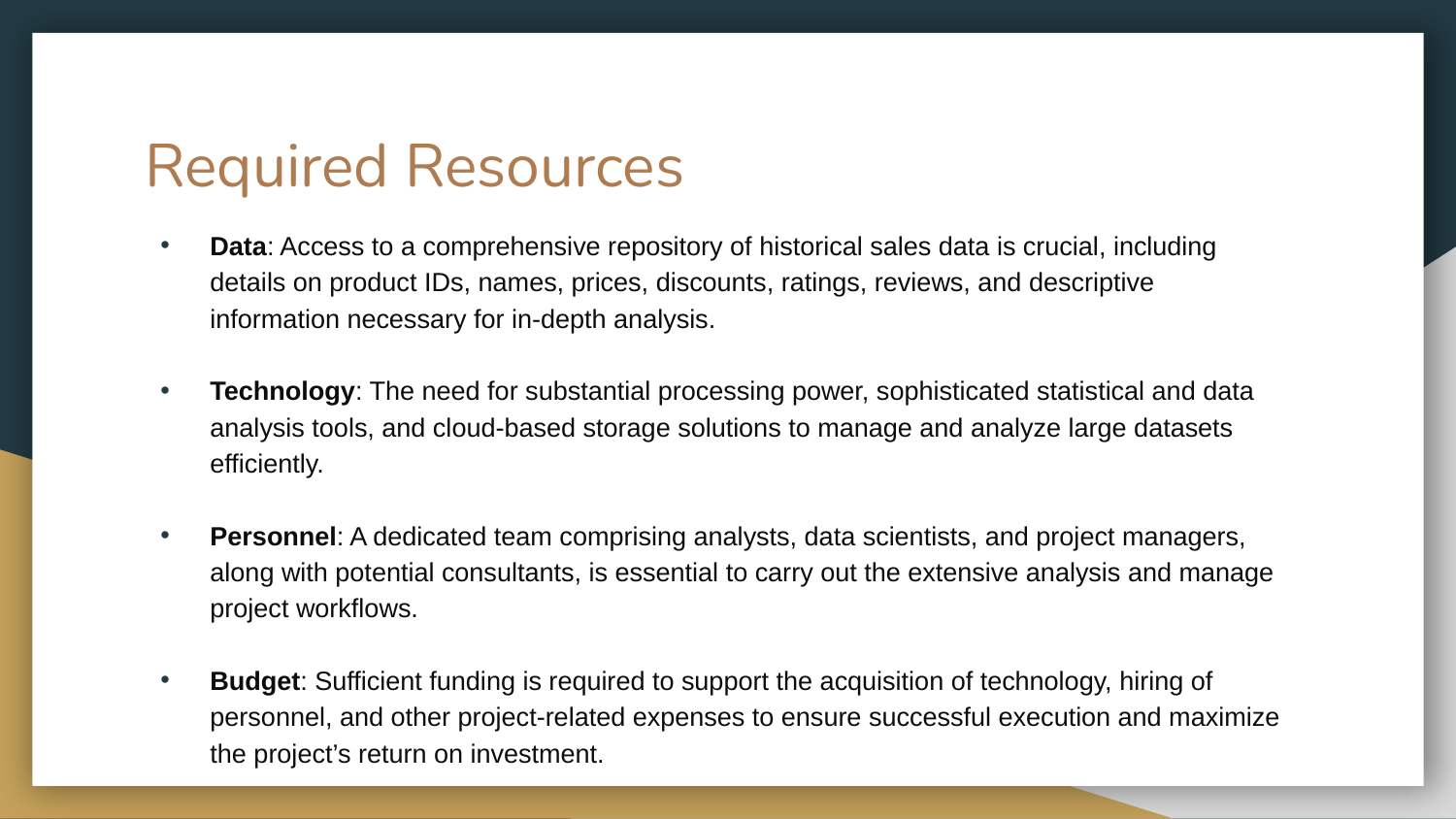

# Required Resources
Data: Access to a comprehensive repository of historical sales data is crucial, including details on product IDs, names, prices, discounts, ratings, reviews, and descriptive information necessary for in-depth analysis.

Technology: The need for substantial processing power, sophisticated statistical and data analysis tools, and cloud-based storage solutions to manage and analyze large datasets efficiently.

Personnel: A dedicated team comprising analysts, data scientists, and project managers, along with potential consultants, is essential to carry out the extensive analysis and manage project workflows.

Budget: Sufficient funding is required to support the acquisition of technology, hiring of personnel, and other project-related expenses to ensure successful execution and maximize the project’s return on investment.